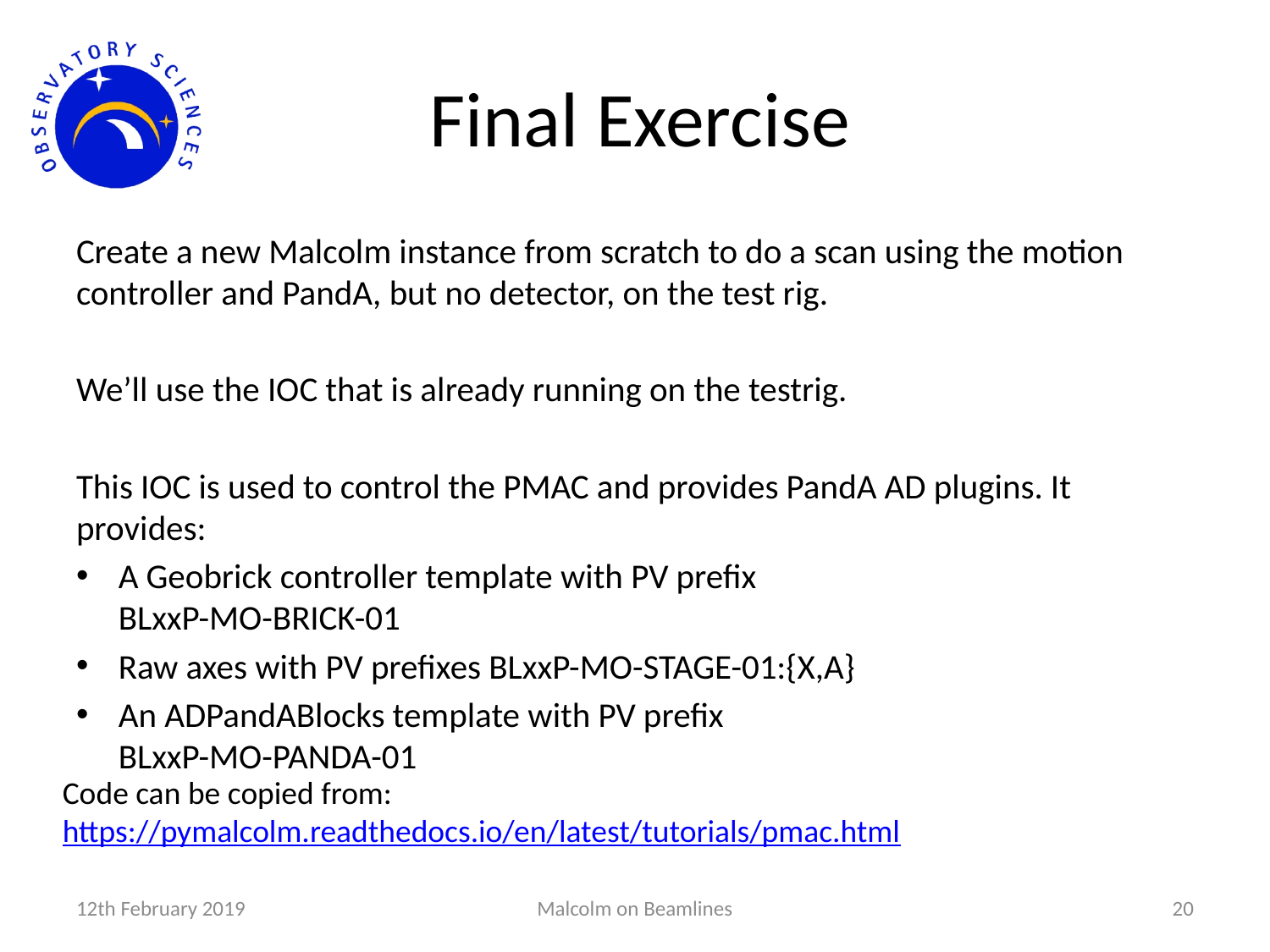

# Final Exercise
Create a new Malcolm instance from scratch to do a scan using the motion controller and PandA, but no detector, on the test rig.

We’ll use the IOC that is already running on the testrig.

This IOC is used to control the PMAC and provides PandA AD plugins. It provides:
A Geobrick controller template with PV prefix
BLxxP-MO-BRICK-01
Raw axes with PV prefixes BLxxP-MO-STAGE-01:{X,A}
An ADPandABlocks template with PV prefix
BLxxP-MO-PANDA-01

Code can be copied from:
https://pymalcolm.readthedocs.io/en/latest/tutorials/pmac.html

12th February 2019
Malcolm on Beamlines
20